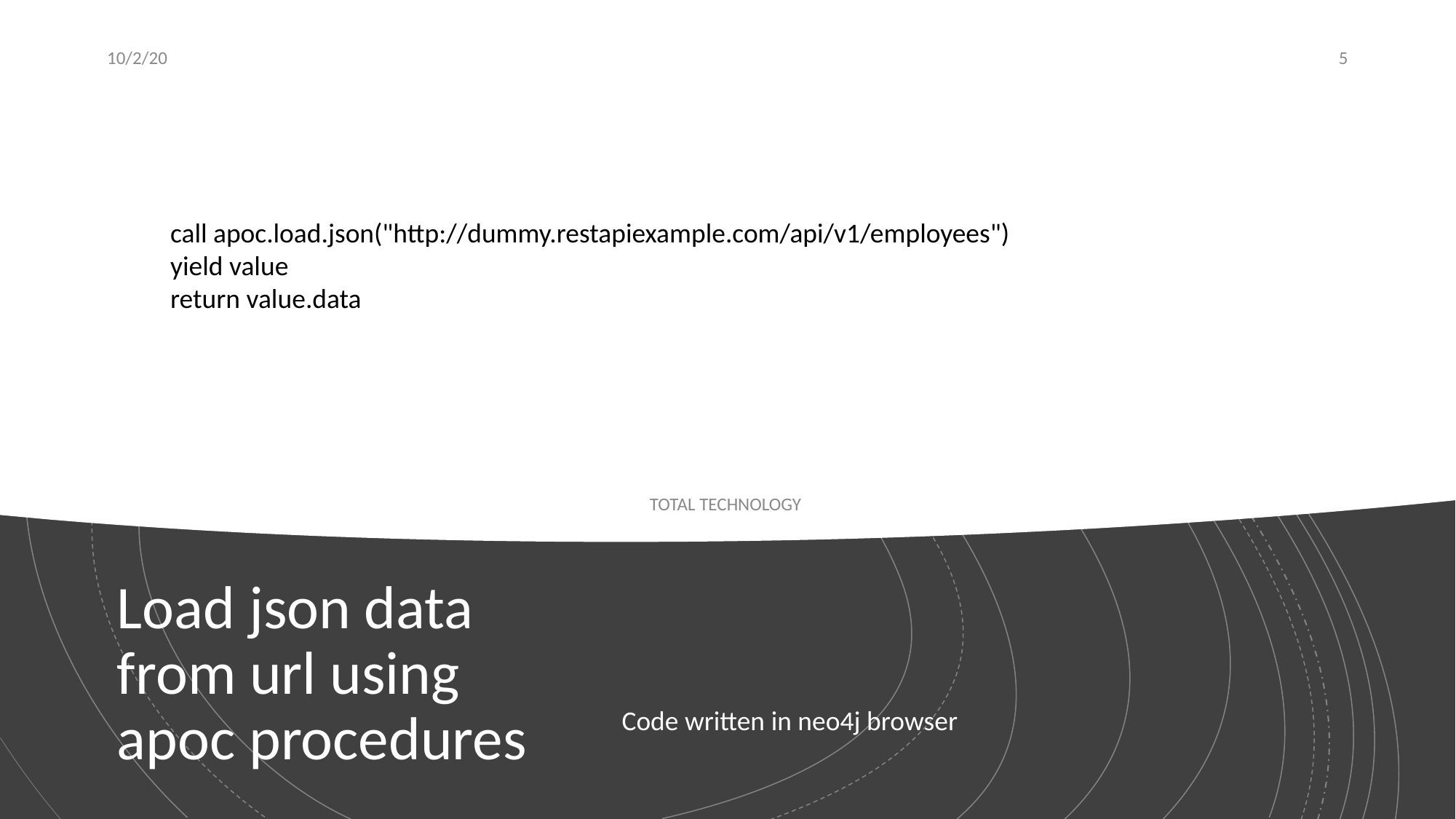

10/2/20
5
call apoc.load.json("http://dummy.restapiexample.com/api/v1/employees")
yield value
return value.data
TOTAL TECHNOLOGY
# Load json data from url using apoc procedures

Code written in neo4j browser